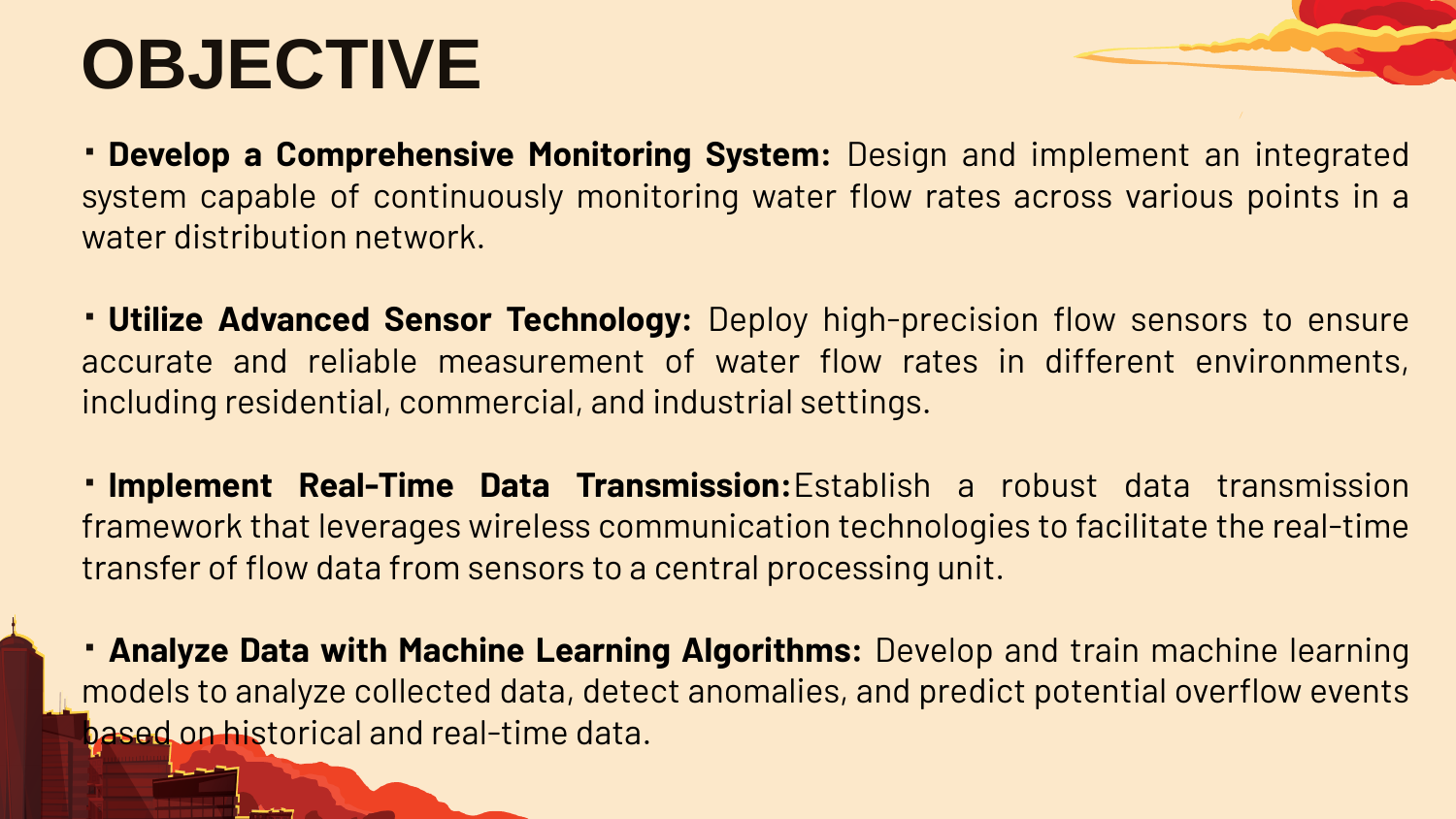

OBJECTIVE
⠂Develop a Comprehensive Monitoring System: Design and implement an integrated system capable of continuously monitoring water flow rates across various points in a water distribution network.

⠂Utilize Advanced Sensor Technology: Deploy high-precision flow sensors to ensure accurate and reliable measurement of water flow rates in different environments, including residential, commercial, and industrial settings.

⠂Implement Real-Time Data Transmission:Establish a robust data transmission framework that leverages wireless communication technologies to facilitate the real-time transfer of flow data from sensors to a central processing unit.

⠂Analyze Data with Machine Learning Algorithms: Develop and train machine learning models to analyze collected data, detect anomalies, and predict potential overflow events based on historical and real-time data.